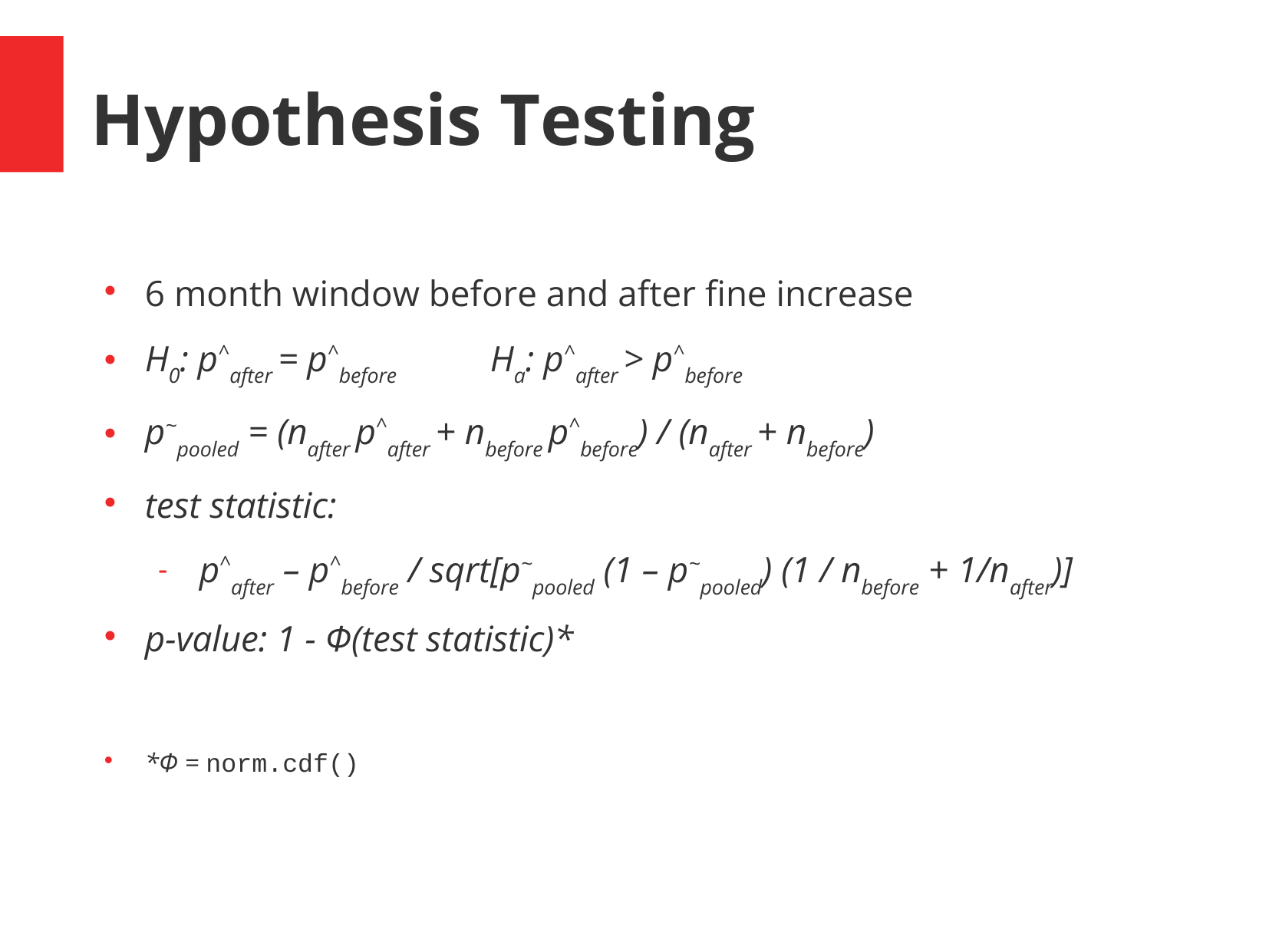

Hypothesis Testing
6 month window before and after fine increase
H0: p^after = p^before	Ha: p^after > p^before
p~pooled = (nafter p^after + nbefore p^before) / (nafter + nbefore)
test statistic:
p^after – p^before / sqrt[p~pooled (1 – p~pooled) (1 / nbefore + 1/nafter)]
p-value: 1 - Φ(test statistic)*

*Φ = norm.cdf()